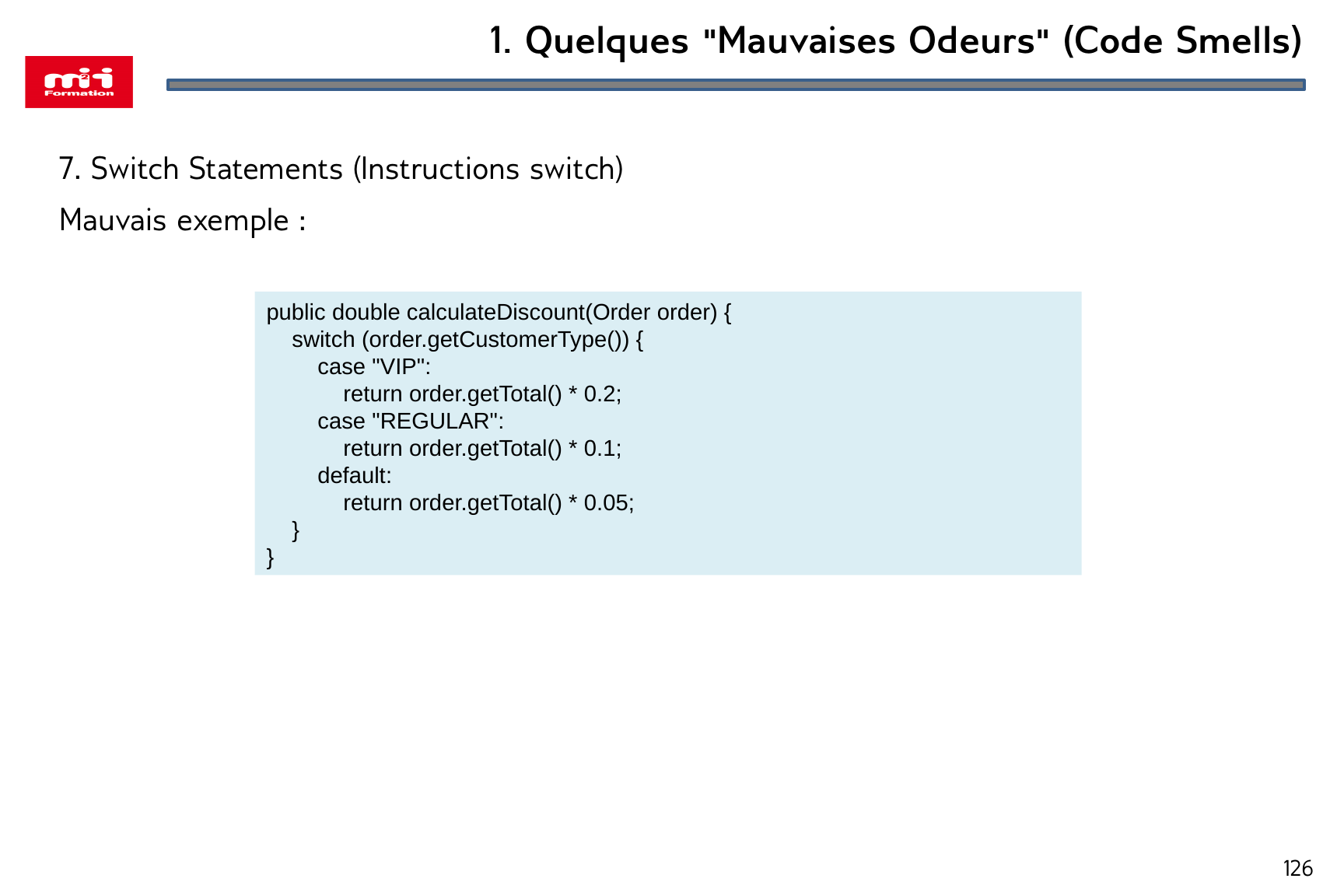

1. Quelques "Mauvaises Odeurs" (Code Smells)
7. Switch Statements (Instructions switch)
Mauvais exemple :
public double calculateDiscount(Order order) {
    switch (order.getCustomerType()) {
        case "VIP":
            return order.getTotal() * 0.2;
        case "REGULAR":
            return order.getTotal() * 0.1;
        default:
            return order.getTotal() * 0.05;
    }
}
126